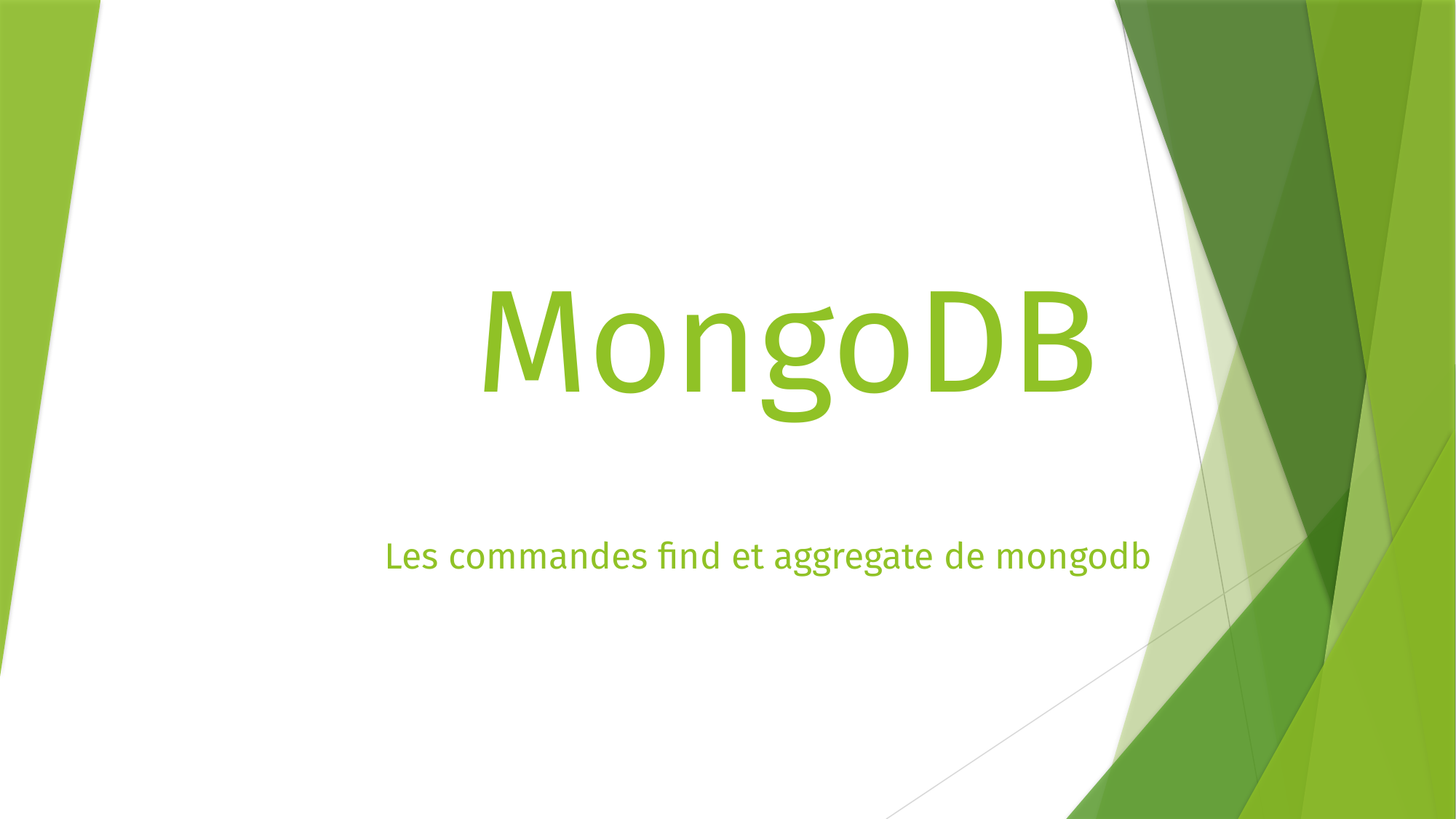

# MongoDB
Les commandes find et aggregate de mongodb